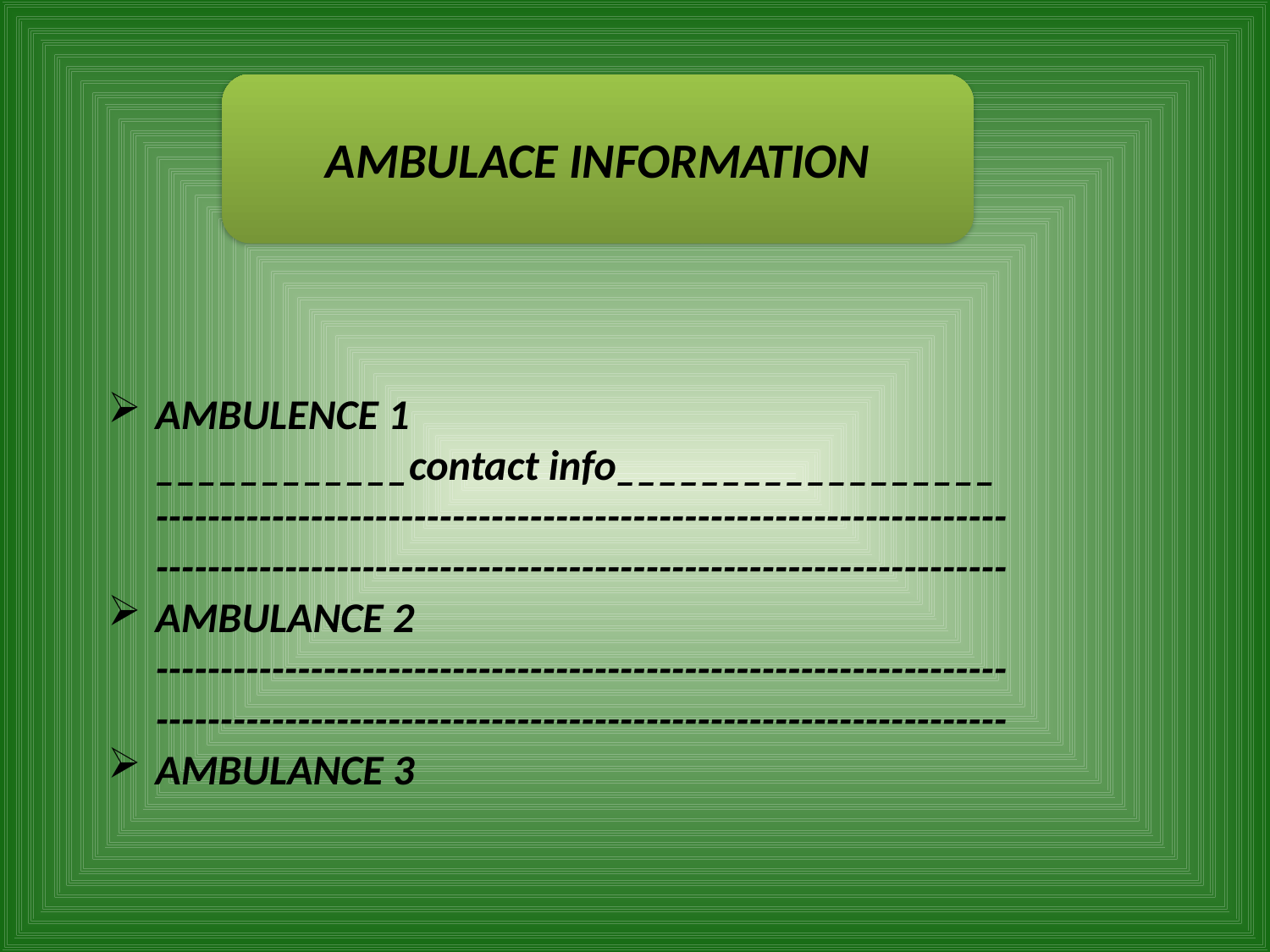

AMBULACE INFORMATION
AMBULENCE 1
     ____________contact info__________________
     ------------------------------------------------------------------
     ------------------------------------------------------------------
AMBULANCE 2
     ------------------------------------------------------------------
     ------------------------------------------------------------------
AMBULANCE 3